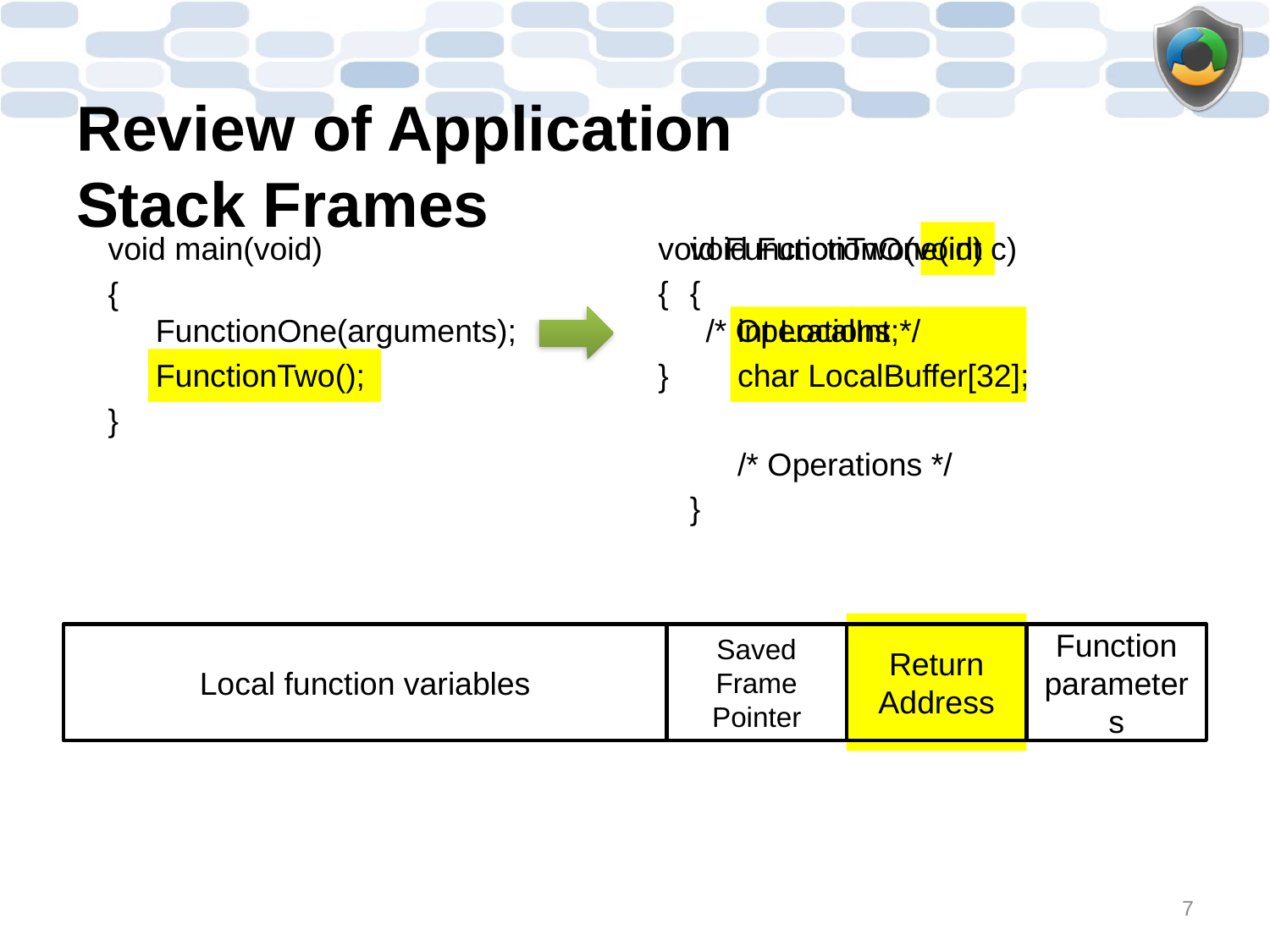

# Review of Application Stack Frames
void main(void)
{
FunctionOne(arguments);
	FunctionTwo();
}

void FunctionTwo(void)
{
/* Operations */
}

void FunctionOne(int c)
{
int LocalInt;
	char LocalBuffer[32];

	/* Operations */
}

Local function variables
Saved Frame Pointer
Return Address
Function parameters
7